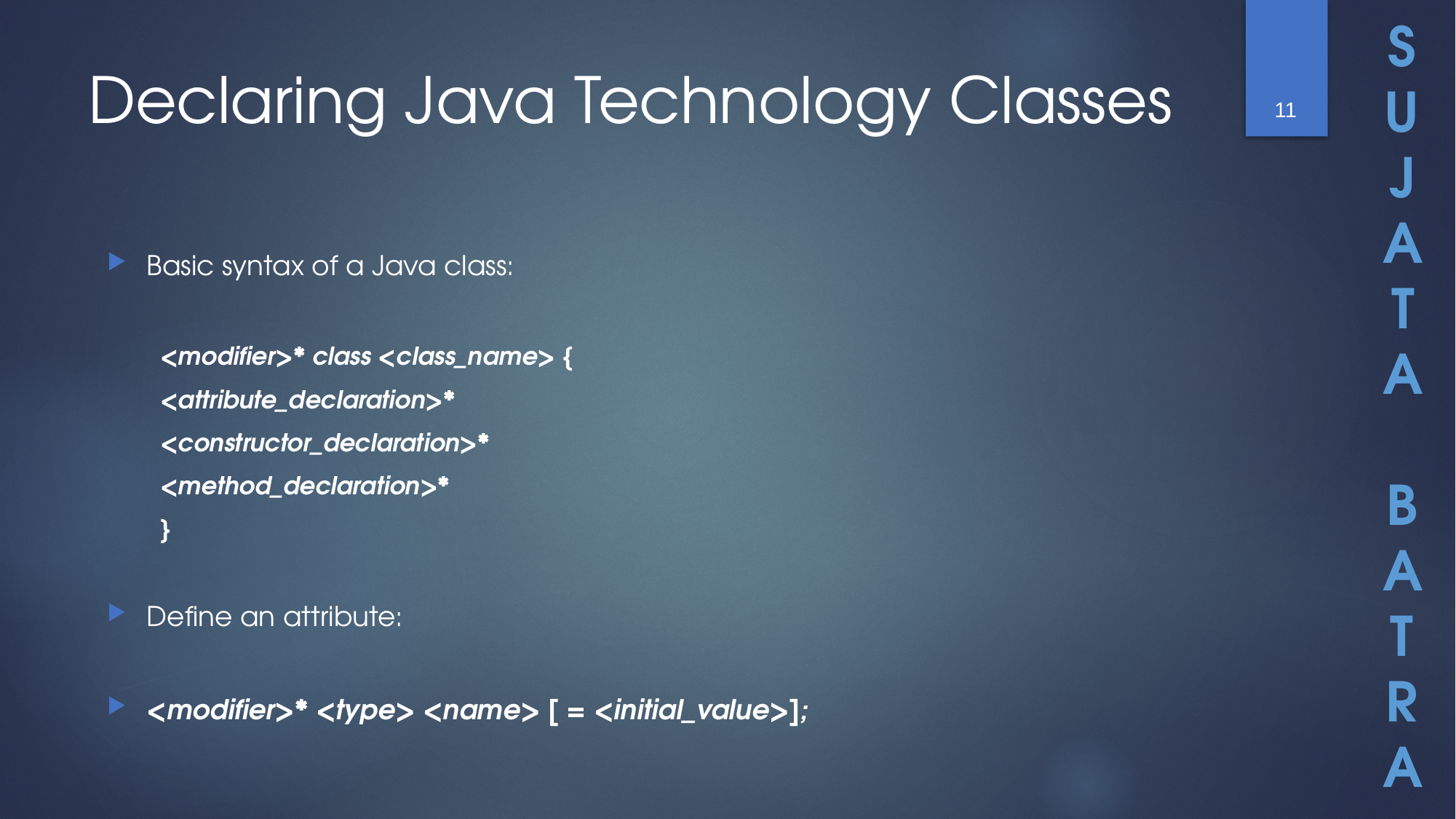

11
# Declaring Java Technology Classes
Basic syntax of a Java class:

<modifier>* class <class_name> {
<attribute_declaration>*
<constructor_declaration>*
<method_declaration>*
}

Define an attribute:

<modifier>* <type> <name> [ = <initial_value>];